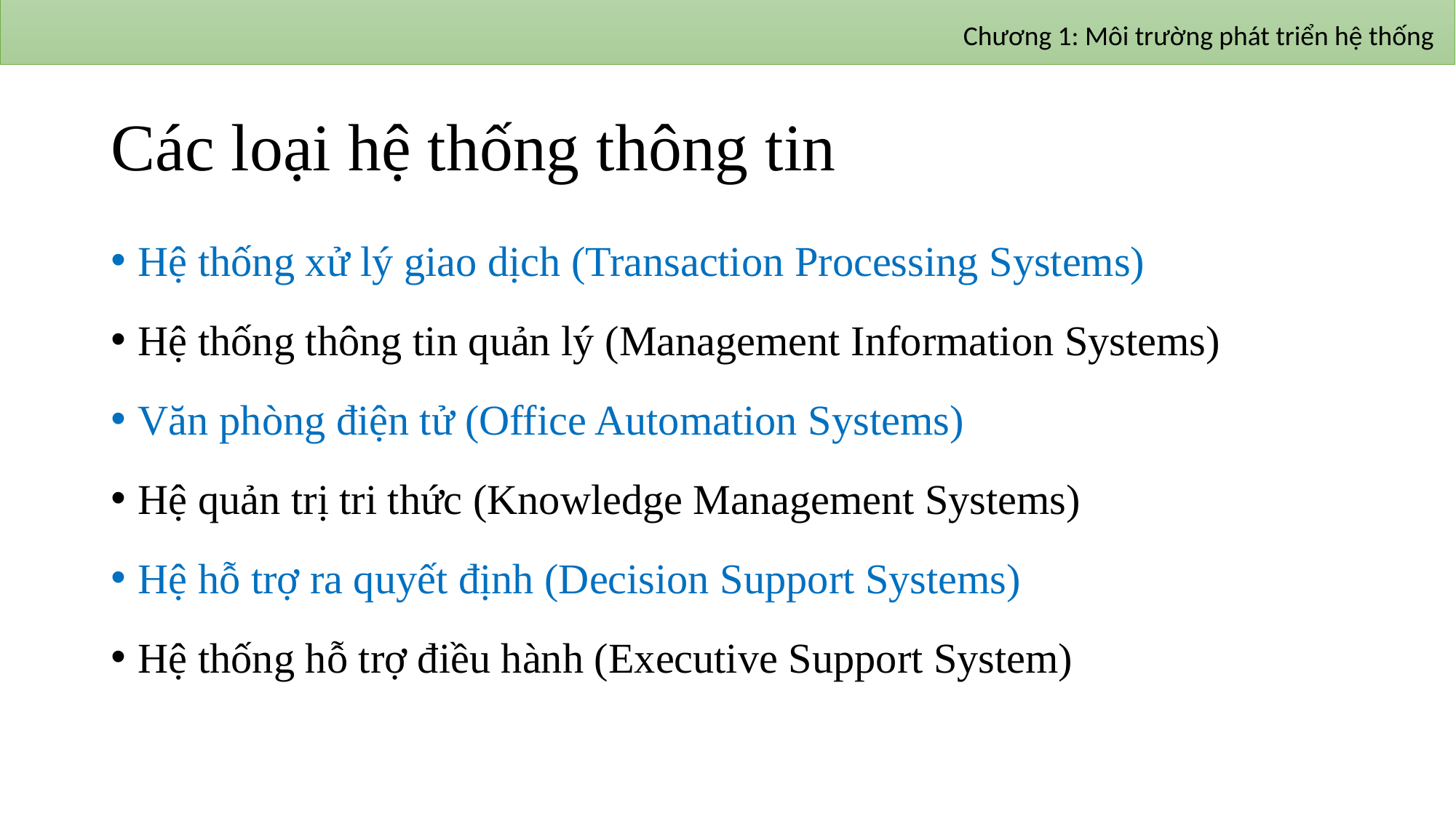

Chương 1: Môi trường phát triển hệ thống
# Các loại hệ thống thông tin
Hệ thống xử lý giao dịch (Transaction Processing Systems)
Hệ thống thông tin quản lý (Management Information Systems)
Văn phòng điện tử (Office Automation Systems)
Hệ quản trị tri thức (Knowledge Management Systems)
Hệ hỗ trợ ra quyết định (Decision Support Systems)
Hệ thống hỗ trợ điều hành (Executive Support System)

7